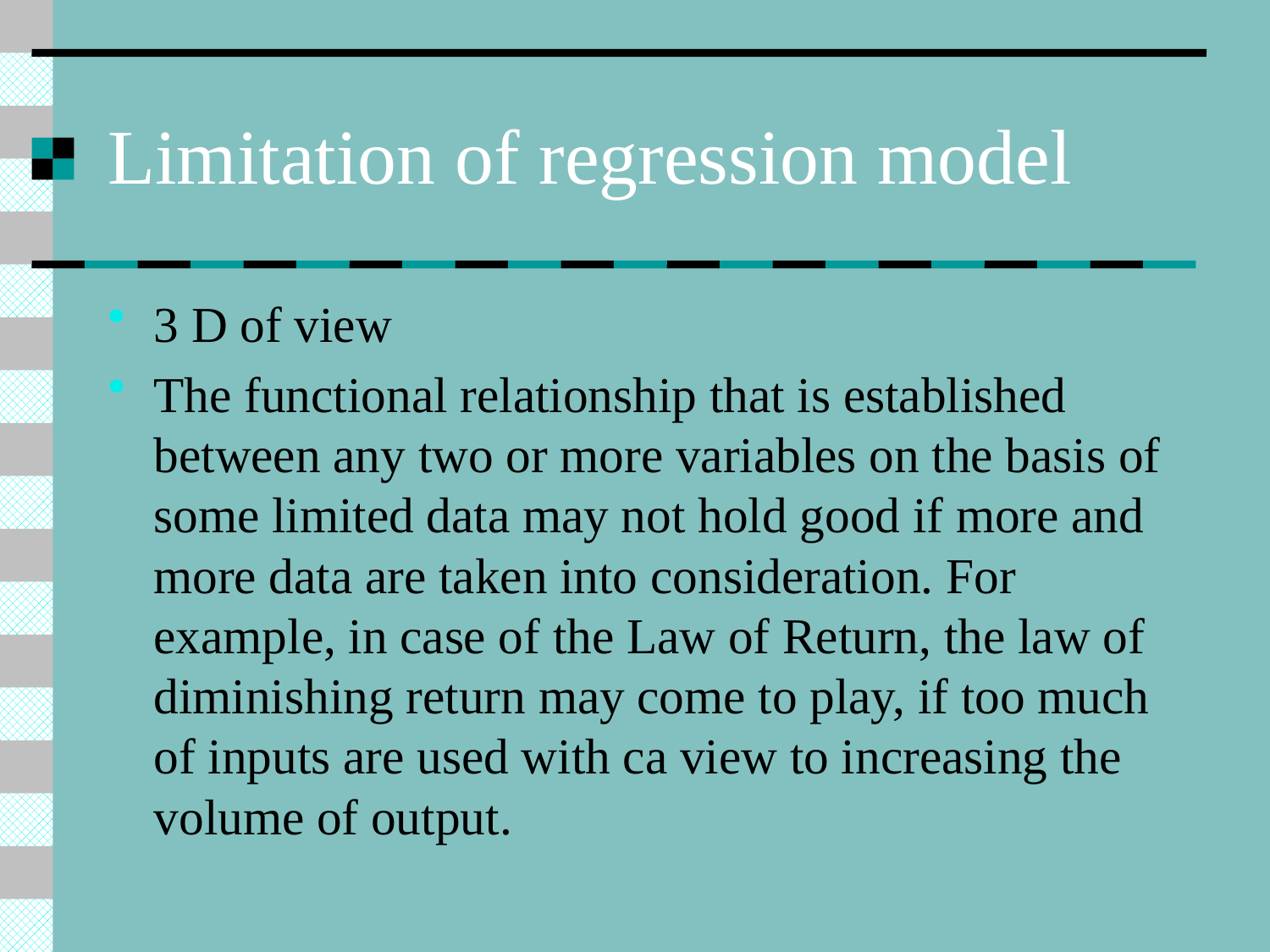

# Limitation of regression model
3 D of view
The functional relationship that is established between any two or more variables on the basis of some limited data may not hold good if more and more data are taken into consideration. For example, in case of the Law of Return, the law of diminishing return may come to play, if too much of inputs are used with ca view to increasing the volume of output.